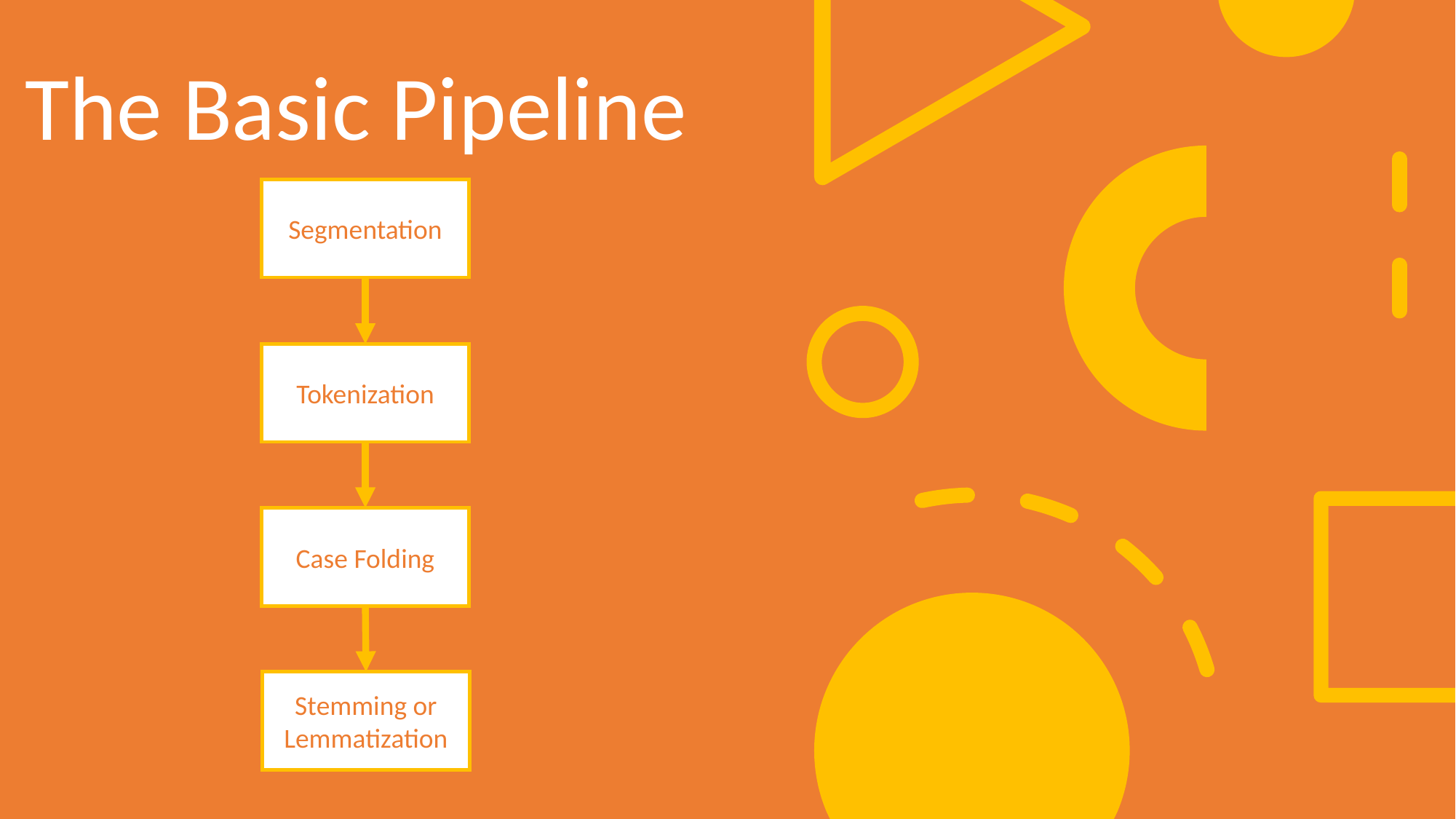

# The Basic Pipeline

Segmentation

Tokenization

Case Folding

Stemming or
Lemmatization